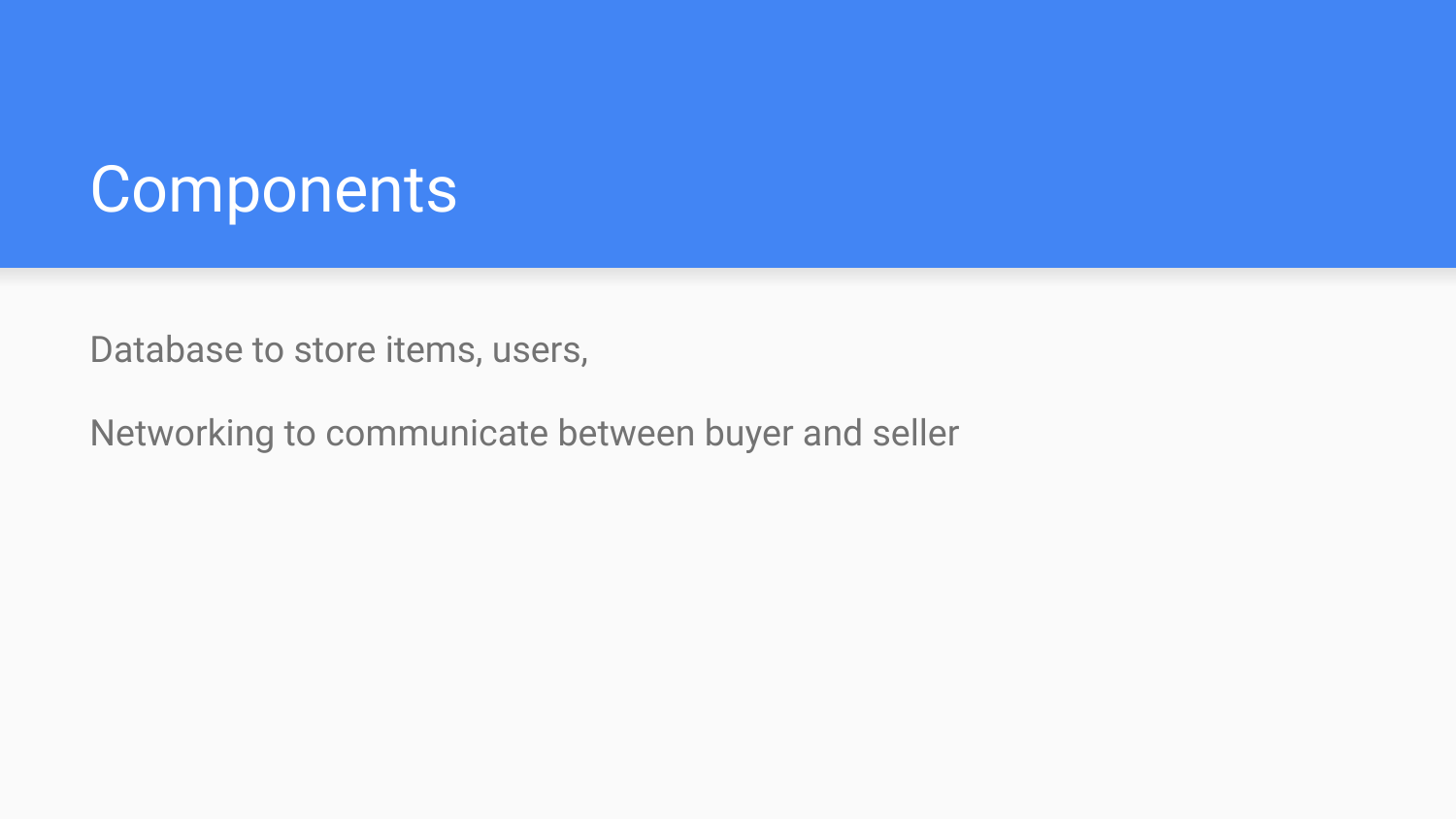

# Components
Database to store items, users,
Networking to communicate between buyer and seller